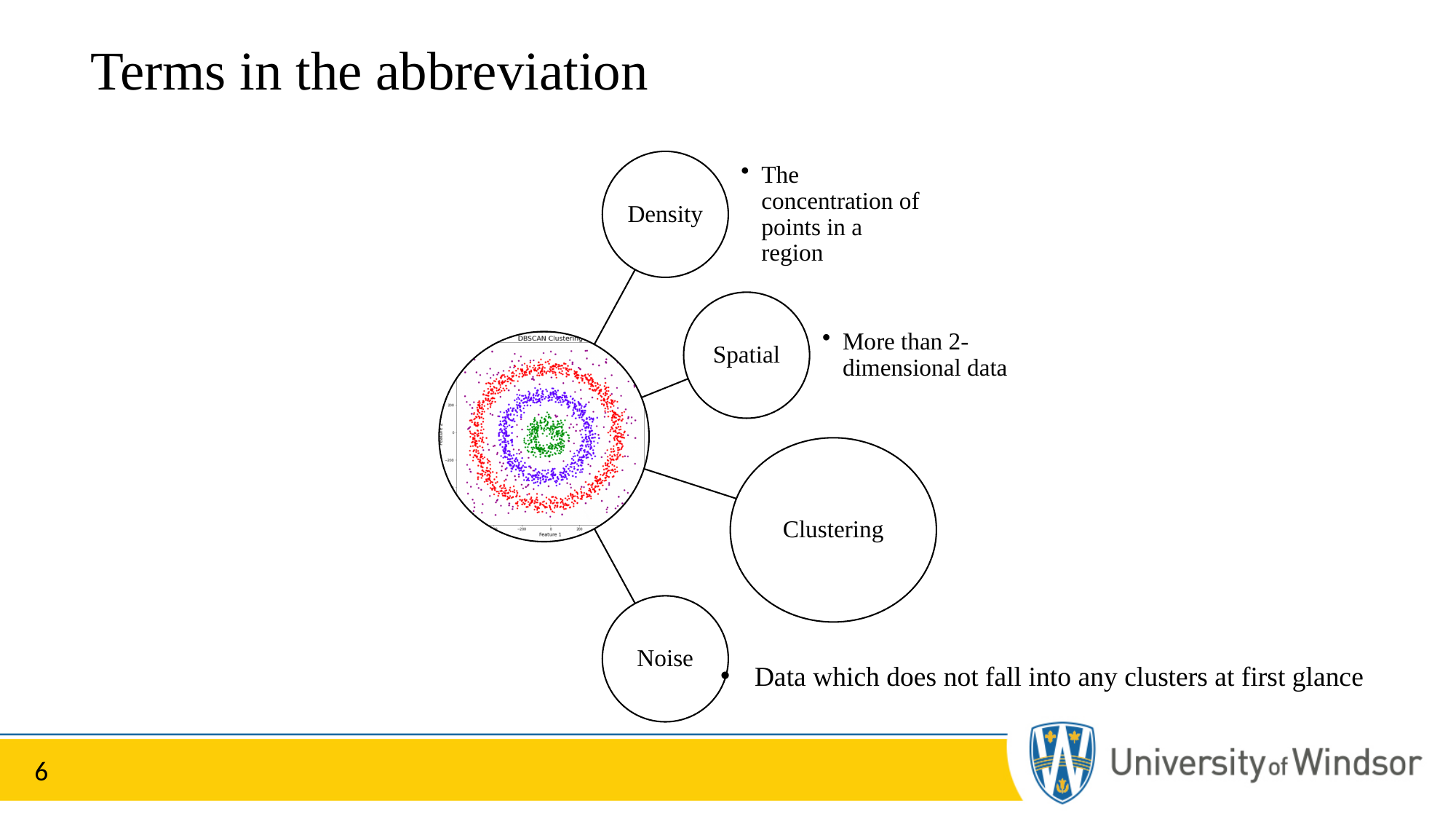

# Terms in the abbreviation
Density
The concentration of points in a region
Spatial
More than 2-dimensional data
Clustering
Noise
Data which does not fall into any clusters at first glance

6